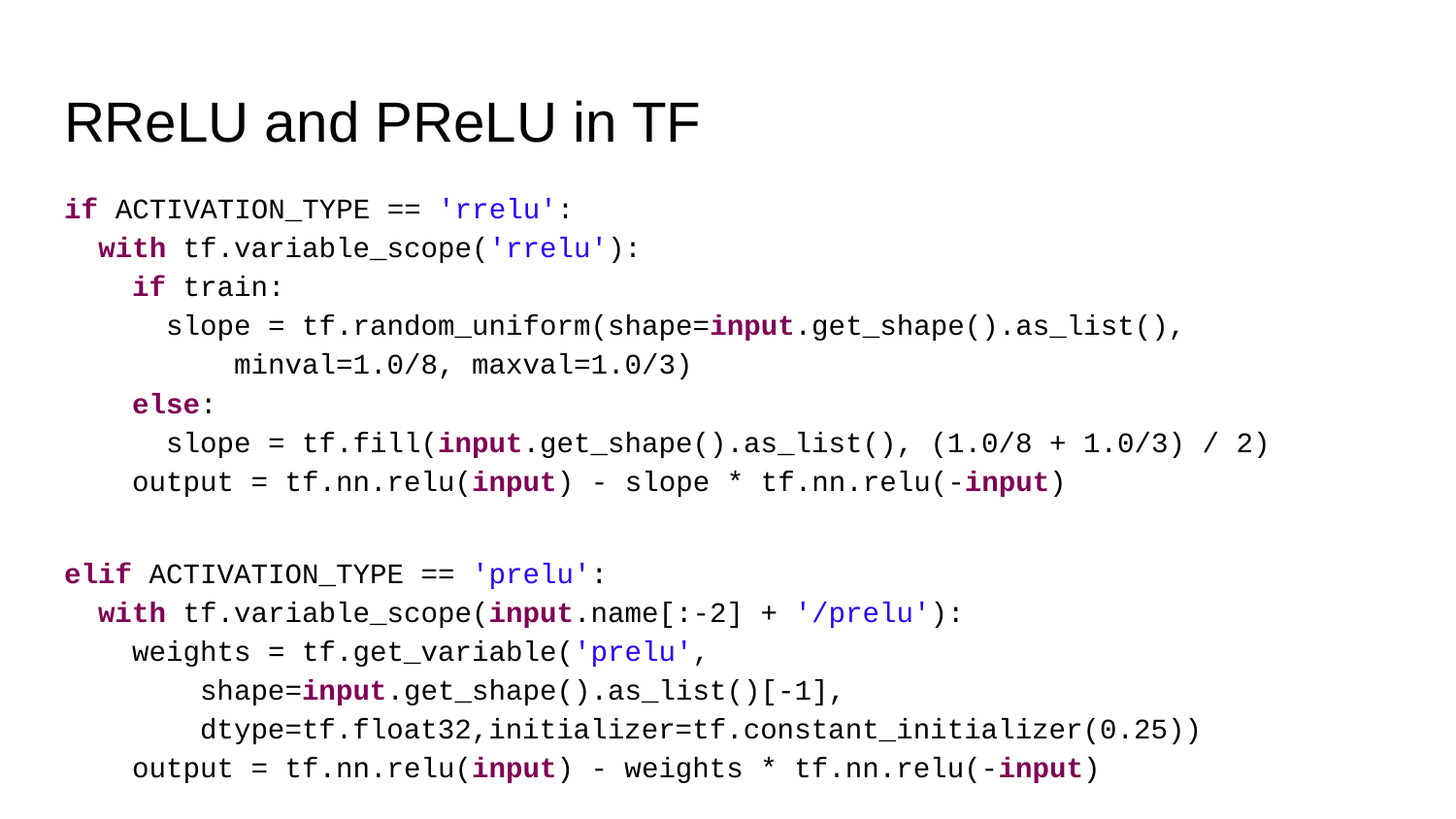

# RReLU and PReLU in TF
if ACTIVATION_TYPE == 'rrelu':
  with tf.variable_scope('rrelu'):
    if train:
      slope = tf.random_uniform(shape=input.get_shape().as_list(),
          minval=1.0/8, maxval=1.0/3)
    else:
      slope = tf.fill(input.get_shape().as_list(), (1.0/8 + 1.0/3) / 2)
    output = tf.nn.relu(input) - slope * tf.nn.relu(-input)
elif ACTIVATION_TYPE == 'prelu':
  with tf.variable_scope(input.name[:-2] + '/prelu'):
    weights = tf.get_variable('prelu',
        shape=input.get_shape().as_list()[-1],
        dtype=tf.float32,initializer=tf.constant_initializer(0.25))
    output = tf.nn.relu(input) - weights * tf.nn.relu(-input)